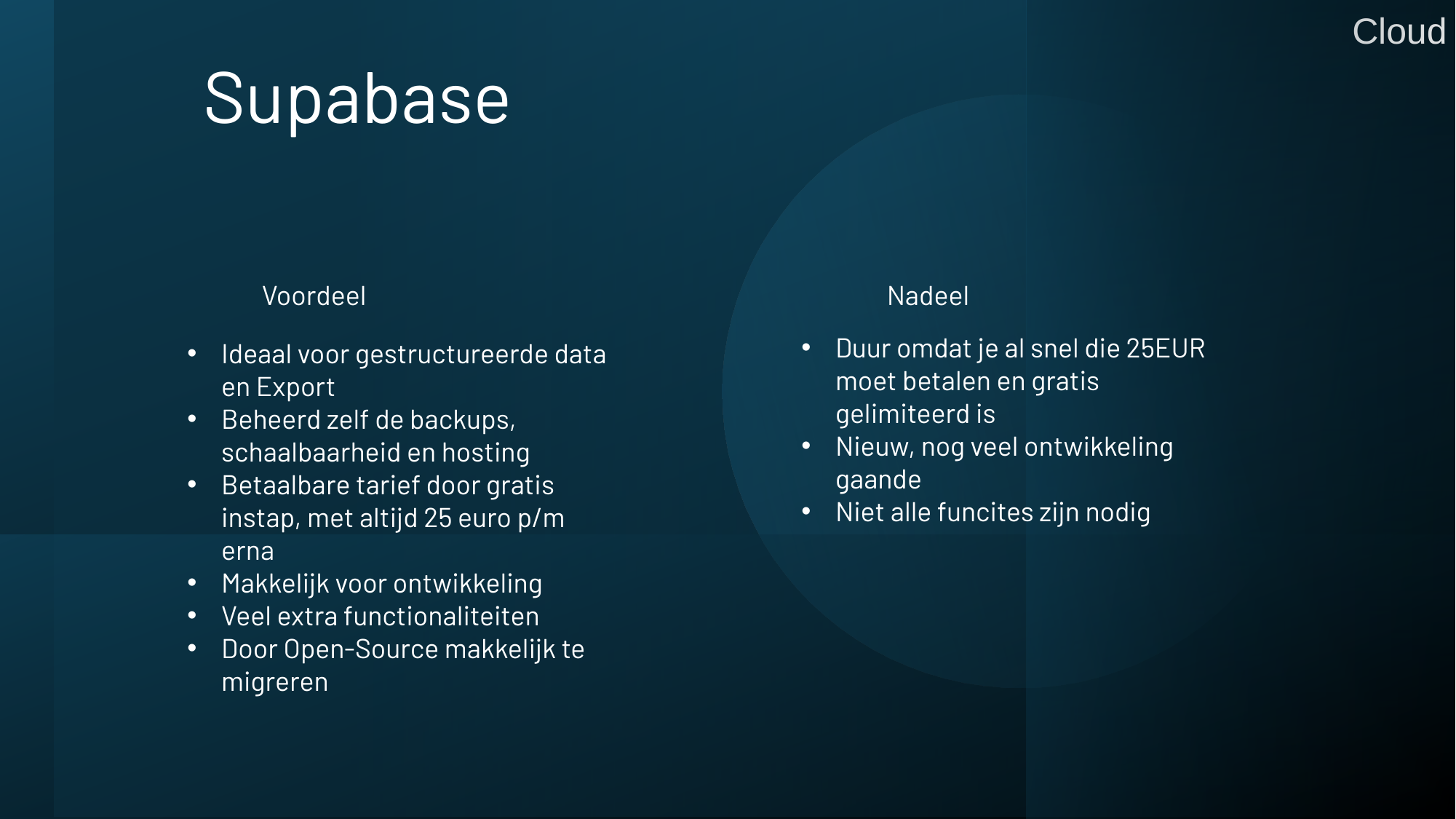

# Supabase

Cloud

Nadeel
Voordeel
Duur omdat je al snel die 25EUR moet betalen en gratis gelimiteerd is
Nieuw, nog veel ontwikkeling gaande
Niet alle funcites zijn nodig

Ideaal voor gestructureerde data en Export
Beheerd zelf de backups, schaalbaarheid en hosting
Betaalbare tarief door gratis instap, met altijd 25 euro p/m erna
Makkelijk voor ontwikkeling
Veel extra functionaliteiten
Door Open-Source makkelijk te migreren